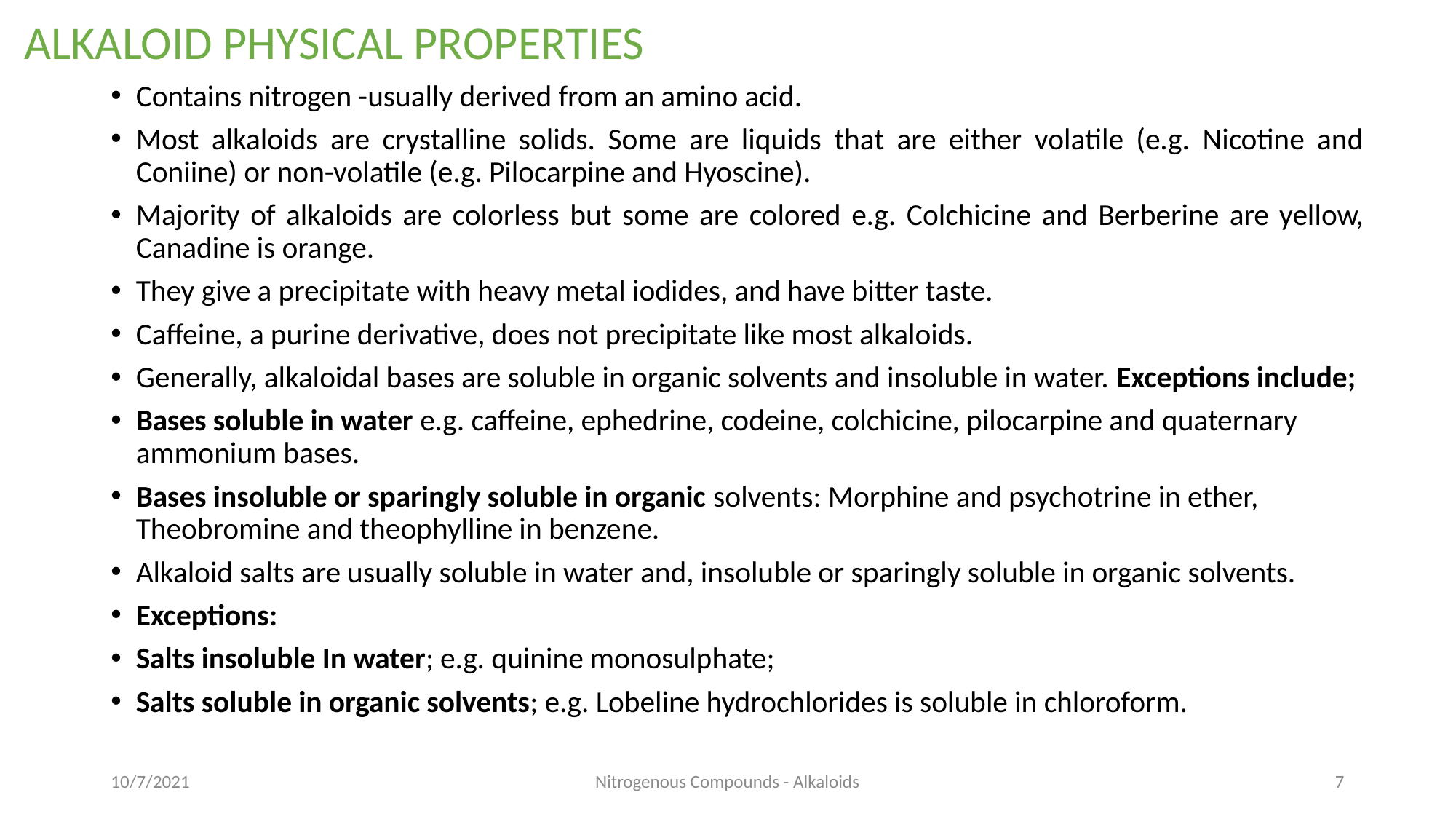

# ALKALOID PHYSICAL PROPERTIES
Contains nitrogen -usually derived from an amino acid.
Most alkaloids are crystalline solids. Some are liquids that are either volatile (e.g. Nicotine and Coniine) or non-volatile (e.g. Pilocarpine and Hyoscine).
Majority of alkaloids are colorless but some are colored e.g. Colchicine and Berberine are yellow, Canadine is orange.
They give a precipitate with heavy metal iodides, and have bitter taste.
Caffeine, a purine derivative, does not precipitate like most alkaloids.
Generally, alkaloidal bases are soluble in organic solvents and insoluble in water. Exceptions include;
Bases soluble in water e.g. caffeine, ephedrine, codeine, colchicine, pilocarpine and quaternary ammonium bases.
Bases insoluble or sparingly soluble in organic solvents: Morphine and psychotrine in ether, Theobromine and theophylline in benzene.
Alkaloid salts are usually soluble in water and, insoluble or sparingly soluble in organic solvents.
Exceptions:
Salts insoluble In water; e.g. quinine monosulphate;
Salts soluble in organic solvents; e.g. Lobeline hydrochlorides is soluble in chloroform.
10/7/2021
Nitrogenous Compounds - Alkaloids
7